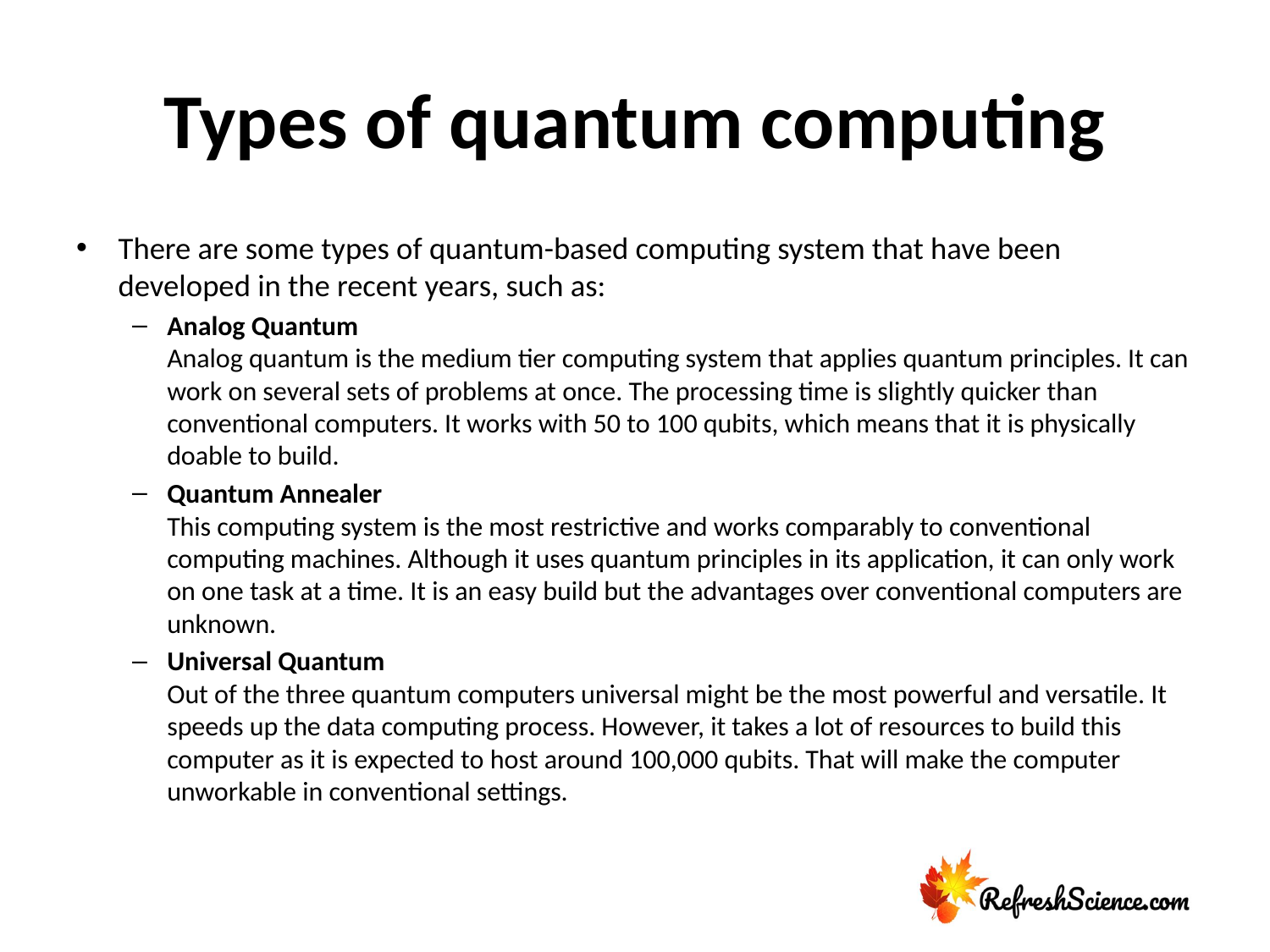

# Types of quantum computing
There are some types of quantum-based computing system that have been developed in the recent years, such as:
Analog Quantum
Analog quantum is the medium tier computing system that applies quantum principles. It can work on several sets of problems at once. The processing time is slightly quicker than conventional computers. It works with 50 to 100 qubits, which means that it is physically doable to build.
Quantum Annealer
This computing system is the most restrictive and works comparably to conventional computing machines. Although it uses quantum principles in its application, it can only work on one task at a time. It is an easy build but the advantages over conventional computers are unknown.
Universal Quantum
Out of the three quantum computers universal might be the most powerful and versatile. It speeds up the data computing process. However, it takes a lot of resources to build this computer as it is expected to host around 100,000 qubits. That will make the computer unworkable in conventional settings.